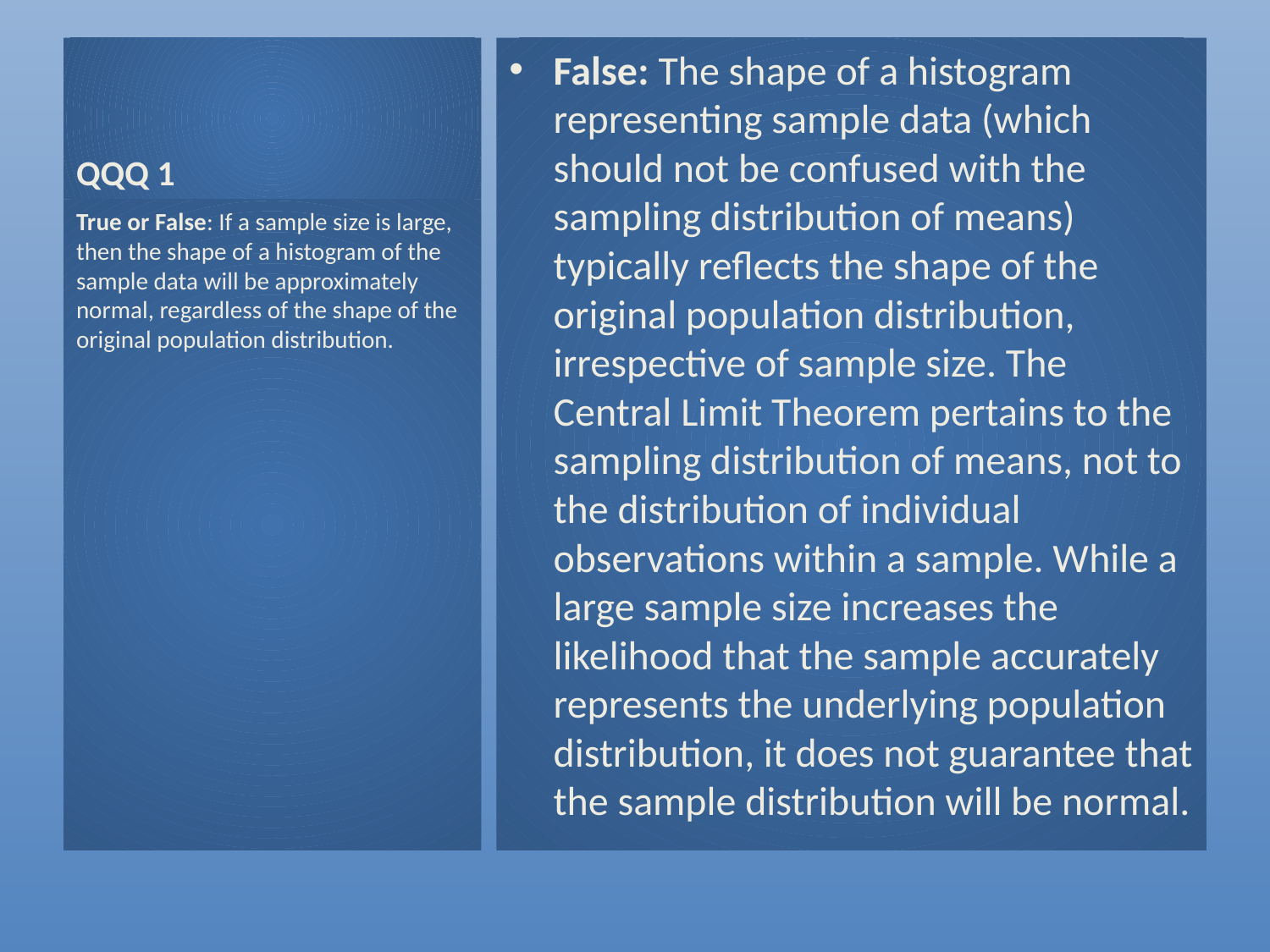

# QQQ 1
False: The shape of a histogram representing sample data (which should not be confused with the sampling distribution of means) typically reflects the shape of the original population distribution, irrespective of sample size. The Central Limit Theorem pertains to the sampling distribution of means, not to the distribution of individual observations within a sample. While a large sample size increases the likelihood that the sample accurately represents the underlying population distribution, it does not guarantee that the sample distribution will be normal.
True or False: If a sample size is large, then the shape of a histogram of the sample data will be approximately normal, regardless of the shape of the original population distribution.